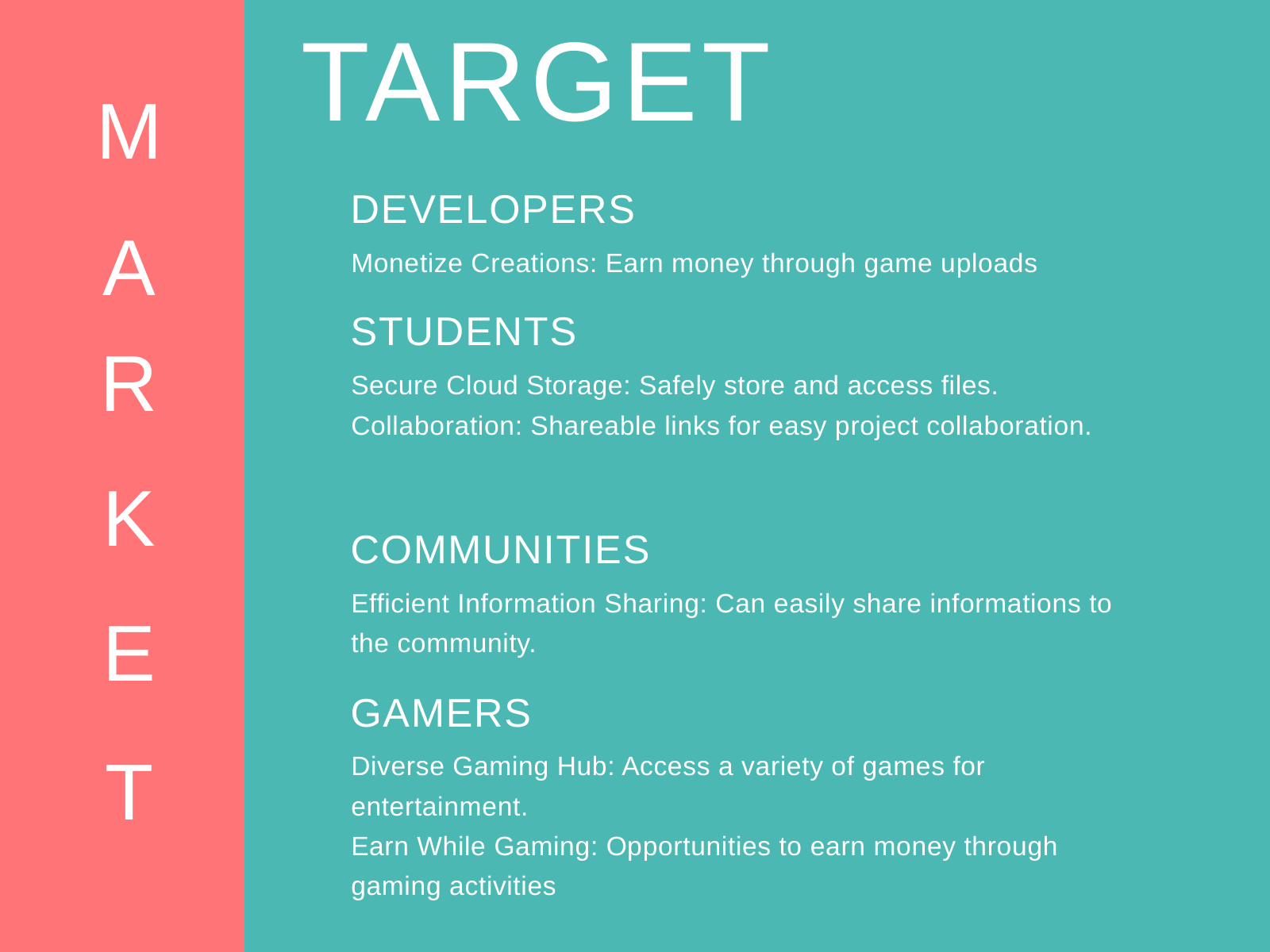

TARGET
M
DEVELOPERS
Monetize Creations: Earn money through game uploads
A
STUDENTS
Secure Cloud Storage: Safely store and access files.
Collaboration: Shareable links for easy project collaboration.
R

K
COMMUNITIES
Efficient Information Sharing: Can easily share informations to the community.
E
GAMERS
Diverse Gaming Hub: Access a variety of games for entertainment.
Earn While Gaming: Opportunities to earn money through gaming activities
T